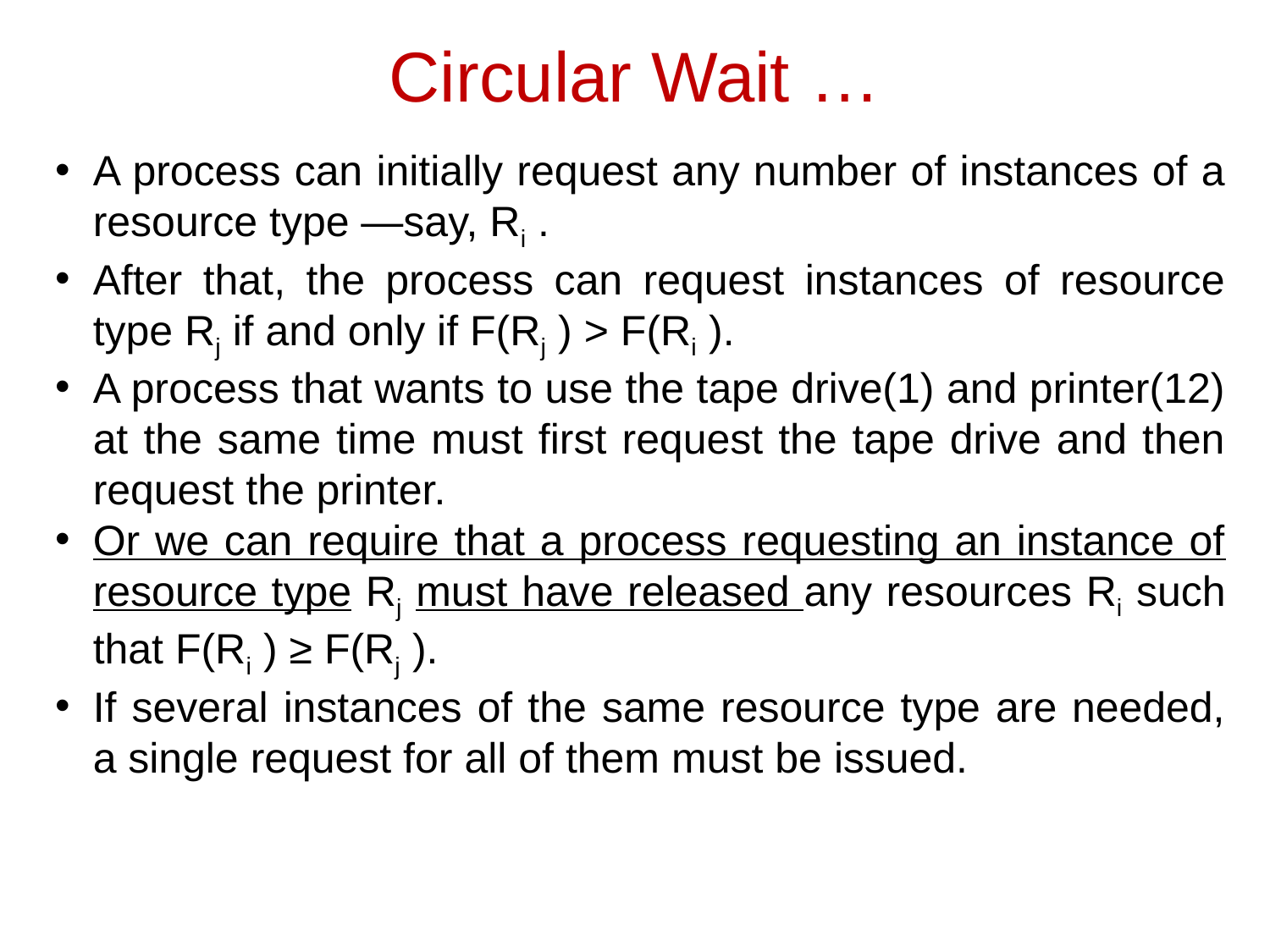

# Circular Wait …
A process can initially request any number of instances of a resource type —say, Ri .
After that, the process can request instances of resource type Rj if and only if F(Rj ) > F(Ri ).
A process that wants to use the tape drive(1) and printer(12) at the same time must first request the tape drive and then request the printer.
Or we can require that a process requesting an instance of resource type Rj must have released any resources Ri such that F(Ri ) ≥ F(Rj ).
If several instances of the same resource type are needed, a single request for all of them must be issued.